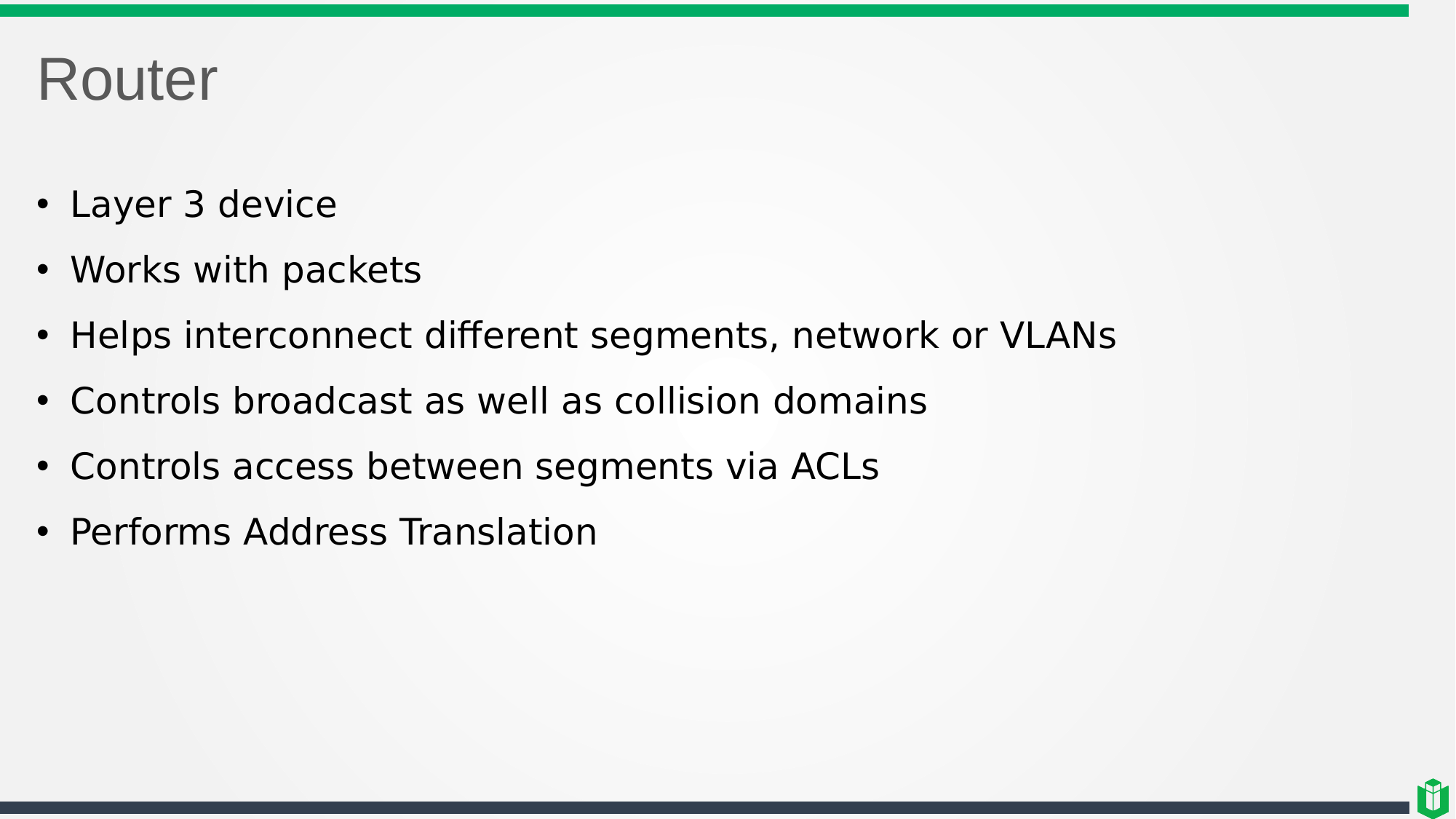

# Router
Layer 3 device
Works with packets
Helps interconnect different segments, network or VLANs
Controls broadcast as well as collision domains
Controls access between segments via ACLs
Performs Address Translation